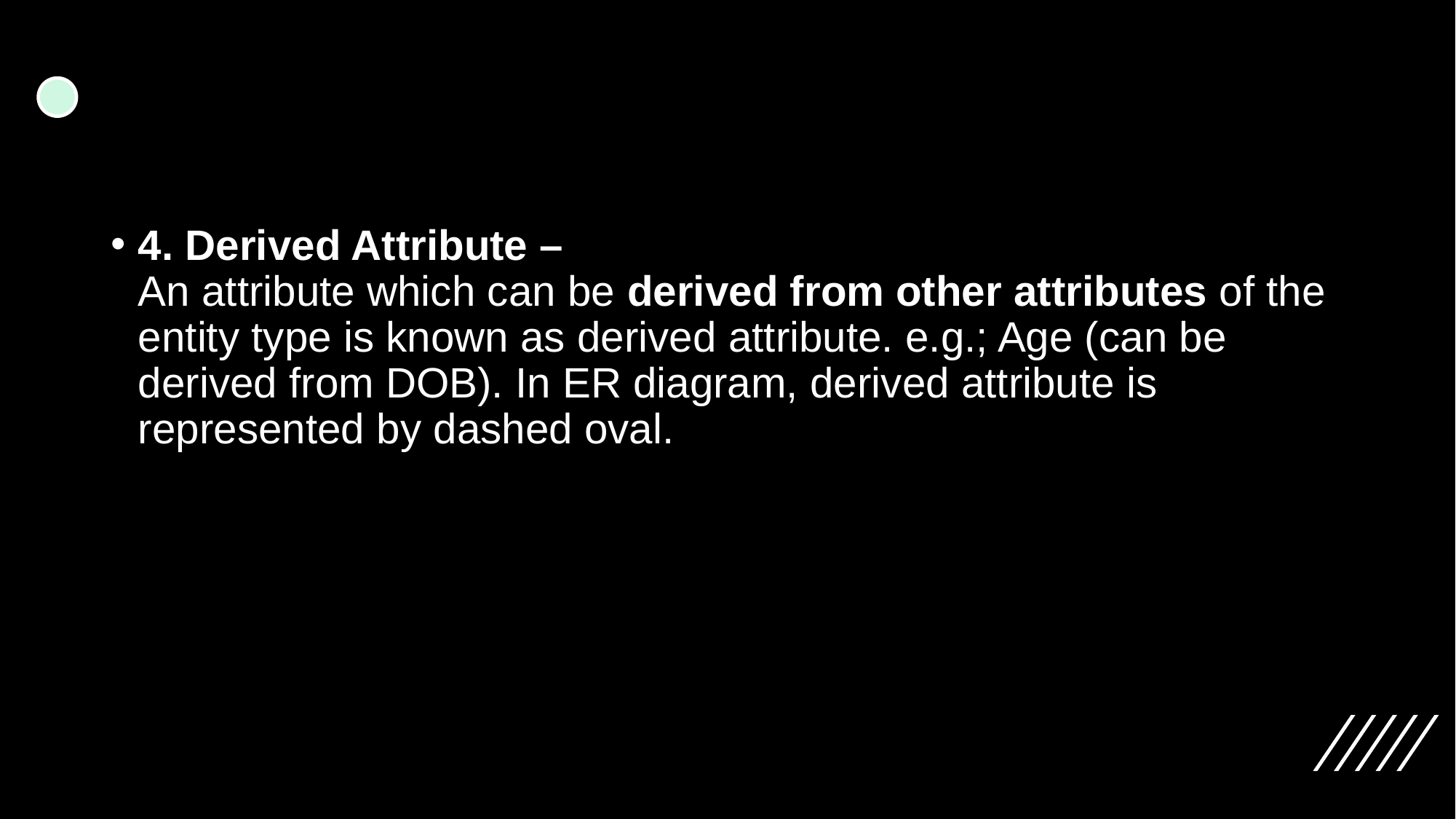

#
4. Derived Attribute – 
An attribute which can be derived from other attributes of the entity type is known as derived attribute. e.g.; Age (can be derived from DOB). In ER diagram, derived attribute is represented by dashed oval.